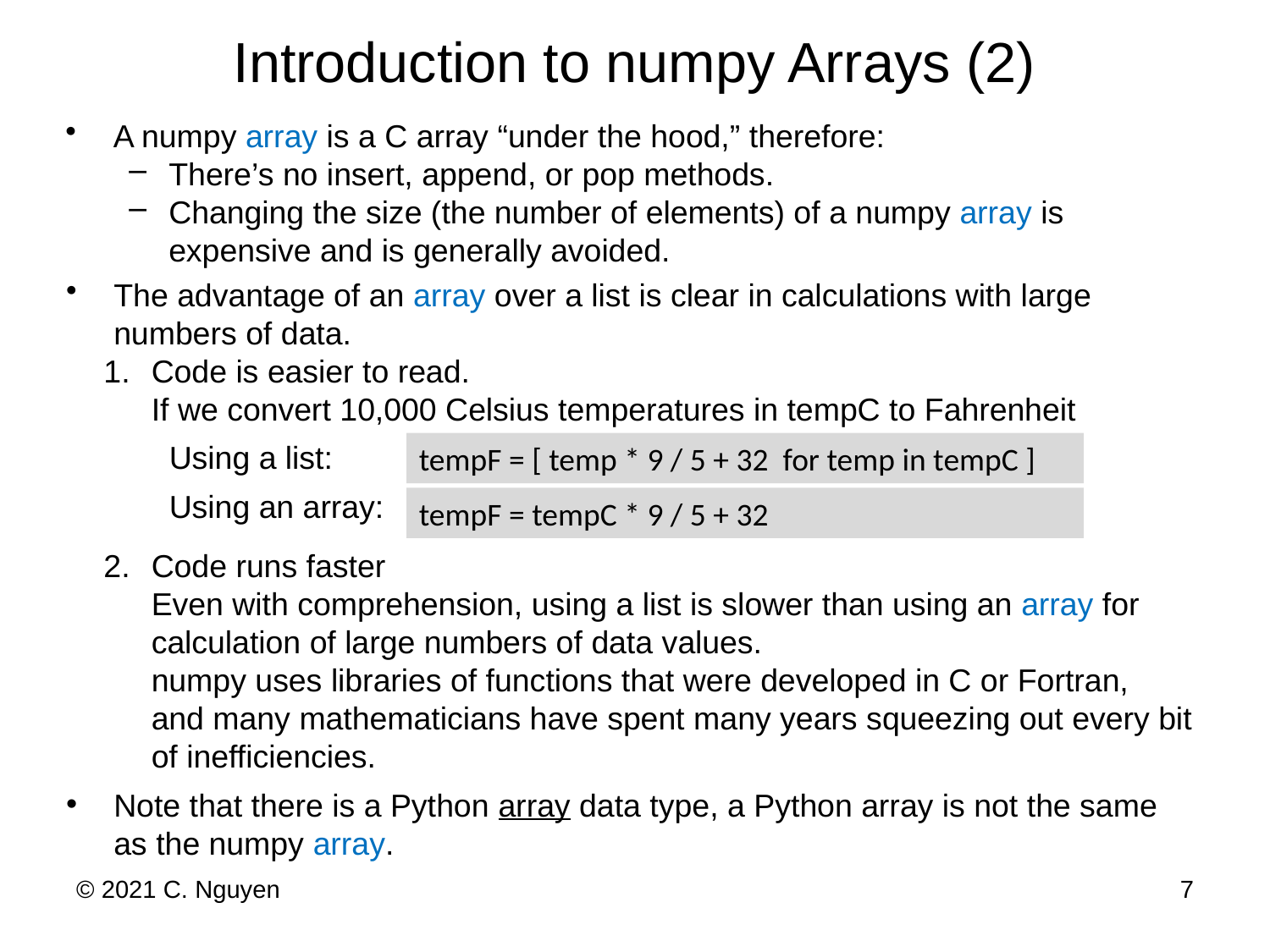

# Introduction to numpy Arrays (2)
A numpy array is a C array “under the hood,” therefore:
There’s no insert, append, or pop methods.
Changing the size (the number of elements) of a numpy array is expensive and is generally avoided.
The advantage of an array over a list is clear in calculations with large numbers of data.
Code is easier to read.
	If we convert 10,000 Celsius temperatures in tempC to Fahrenheit
	  Using a list:
	  Using an array:
Code runs faster
	Even with comprehension, using a list is slower than using an array for calculation of large numbers of data values.
	numpy uses libraries of functions that were developed in C or Fortran,
and many mathematicians have spent many years squeezing out every bit of inefficiencies.
Note that there is a Python array data type, a Python array is not the same as the numpy array.

tempF = [ temp * 9 / 5 + 32  for temp in tempC ]
tempF = tempC * 9 / 5 + 32
© 2021 C. Nguyen
 7